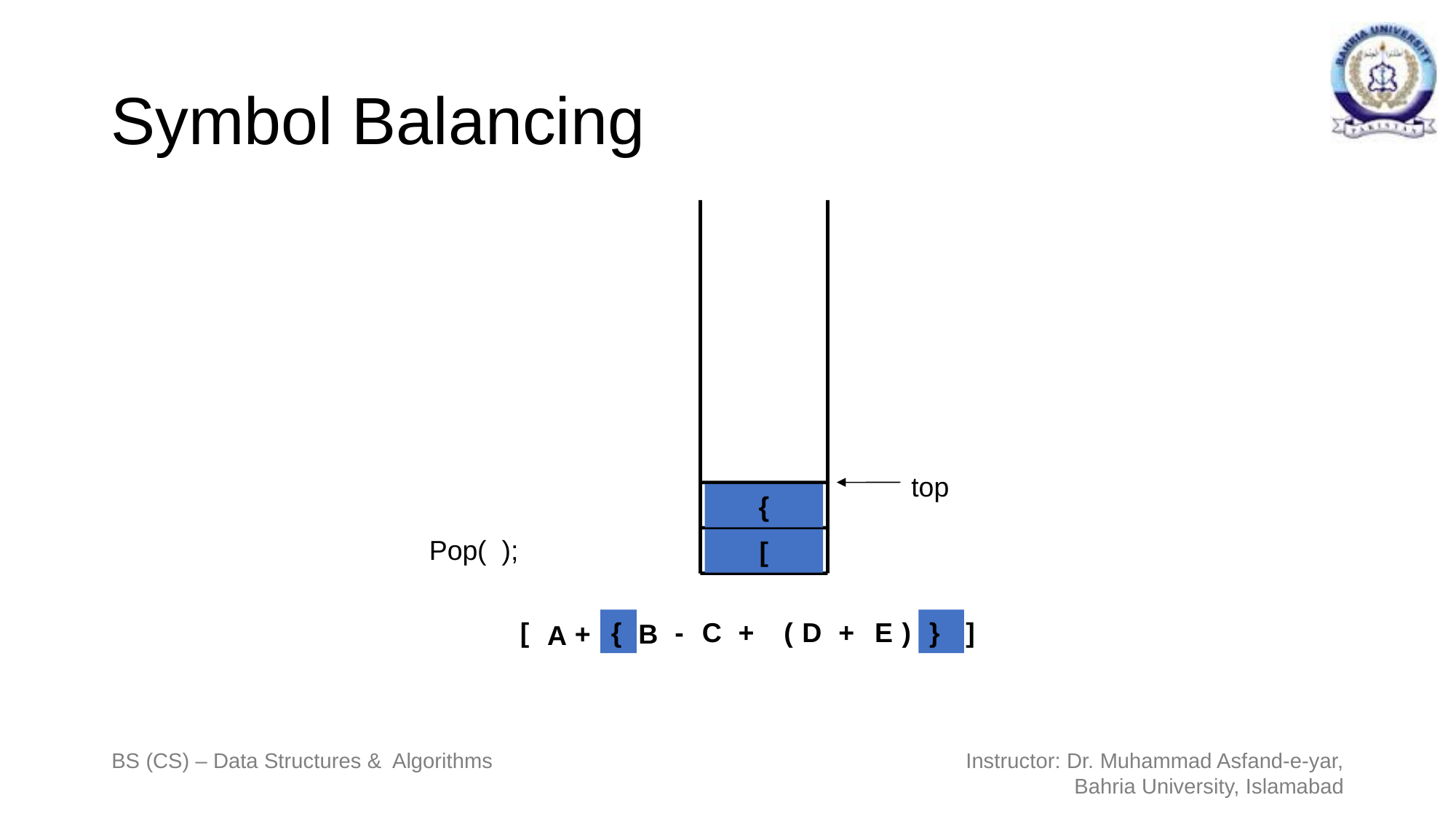

# Symbol Balancing

top

{
Pop(  );

[
[
{
-
C
+
(
D
+
E
)
}
]
+
B
A